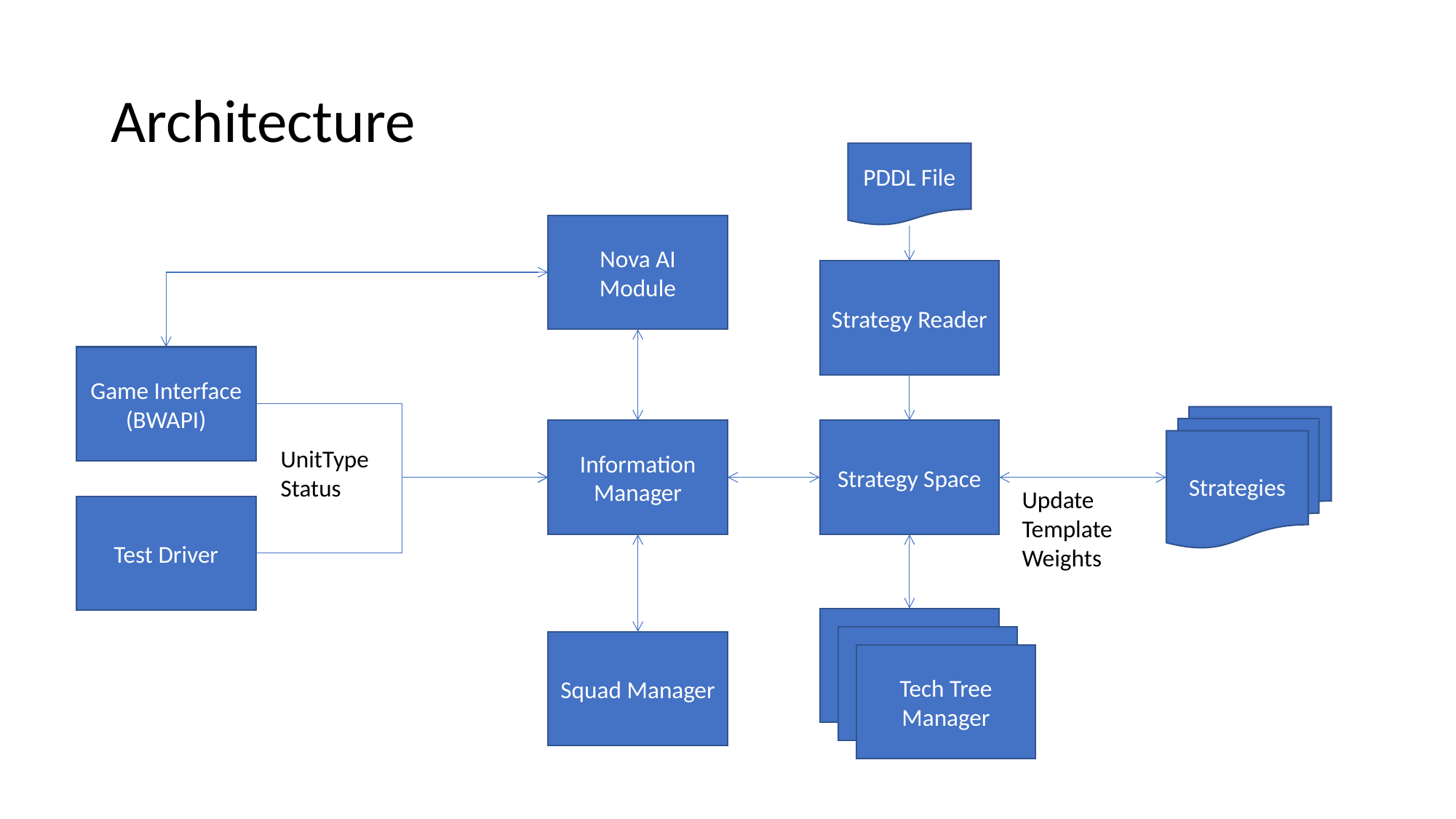

# Architecture
PDDL File
Nova AI Module
Strategy Reader
Game Interface
(BWAPI)
Strategies
Information Manager
Strategy Space
UnitType
Status
Update Template Weights
Test Driver
Tech Tree Manager
Tech Tree Manager
Squad Manager
Tech Tree Manager